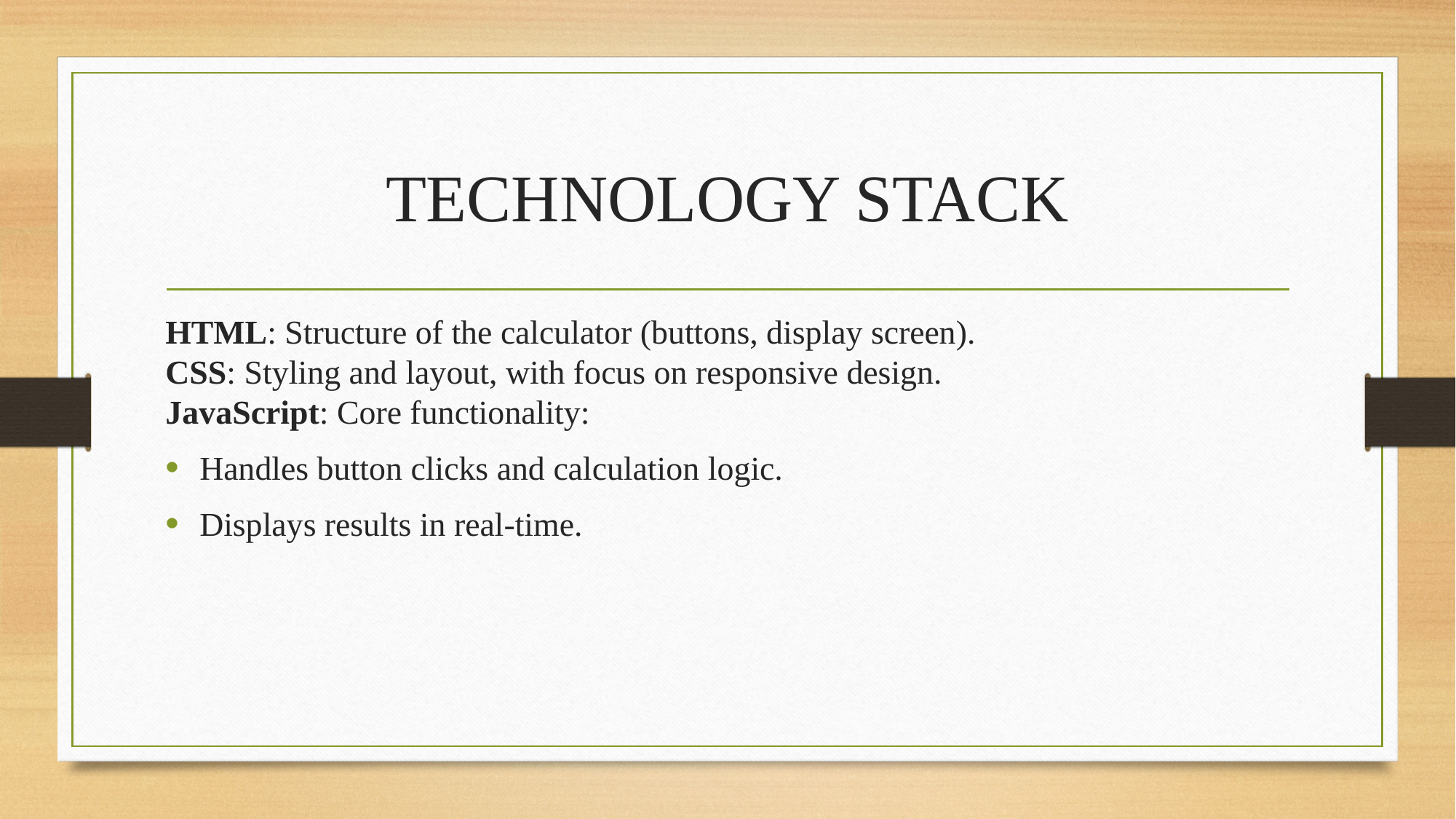

# TECHNOLOGY STACK
HTML: Structure of the calculator (buttons, display screen).                              CSS: Styling and layout, with focus on responsive design.                        JavaScript: Core functionality:
Handles button clicks and calculation logic.
Displays results in real-time.